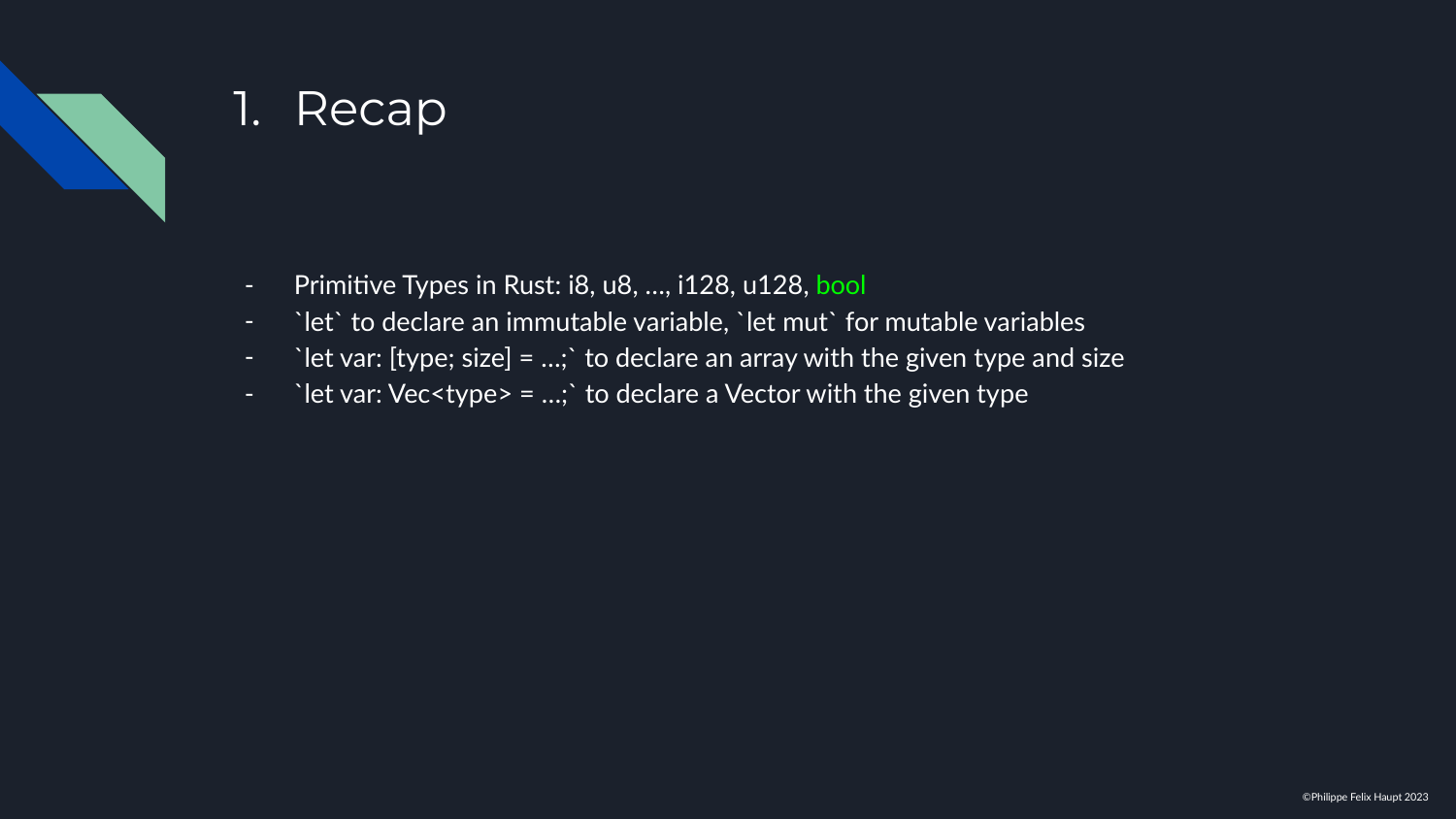

# Recap
Primitive Types in Rust: i8, u8, …, i128, u128, bool
`let` to declare an immutable variable, `let mut` for mutable variables
`let var: [type; size] = …;` to declare an array with the given type and size
`let var: Vec<type> = …;` to declare a Vector with the given type
©Philippe Felix Haupt 2023